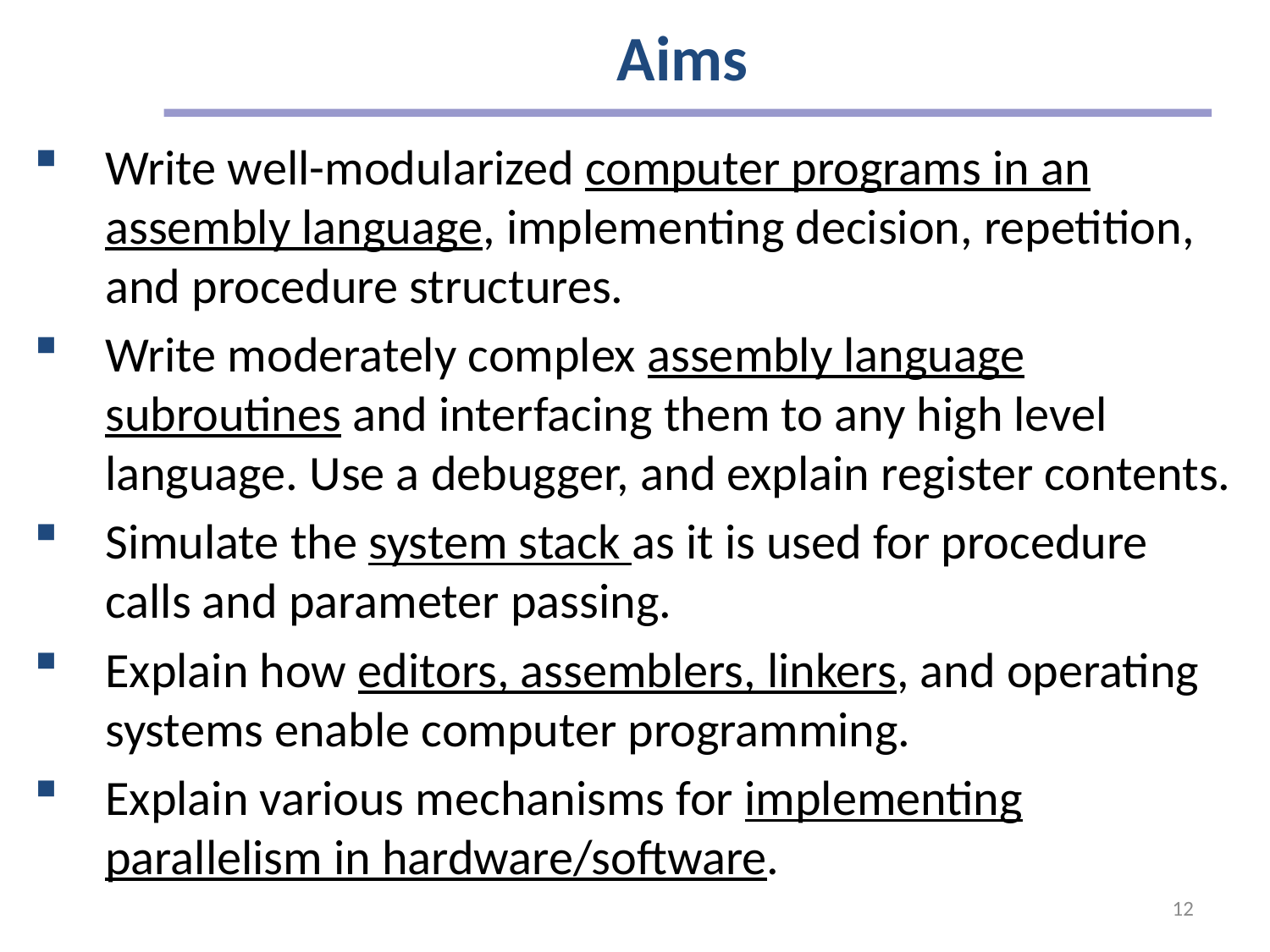

# Aims
Write well-modularized computer programs in an assembly language, implementing decision, repetition, and procedure structures.
Write moderately complex assembly language subroutines and interfacing them to any high level language. Use a debugger, and explain register contents.
Simulate the system stack as it is used for procedure calls and parameter passing.
Explain how editors, assemblers, linkers, and operating systems enable computer programming.
Explain various mechanisms for implementing parallelism in hardware/software.
12